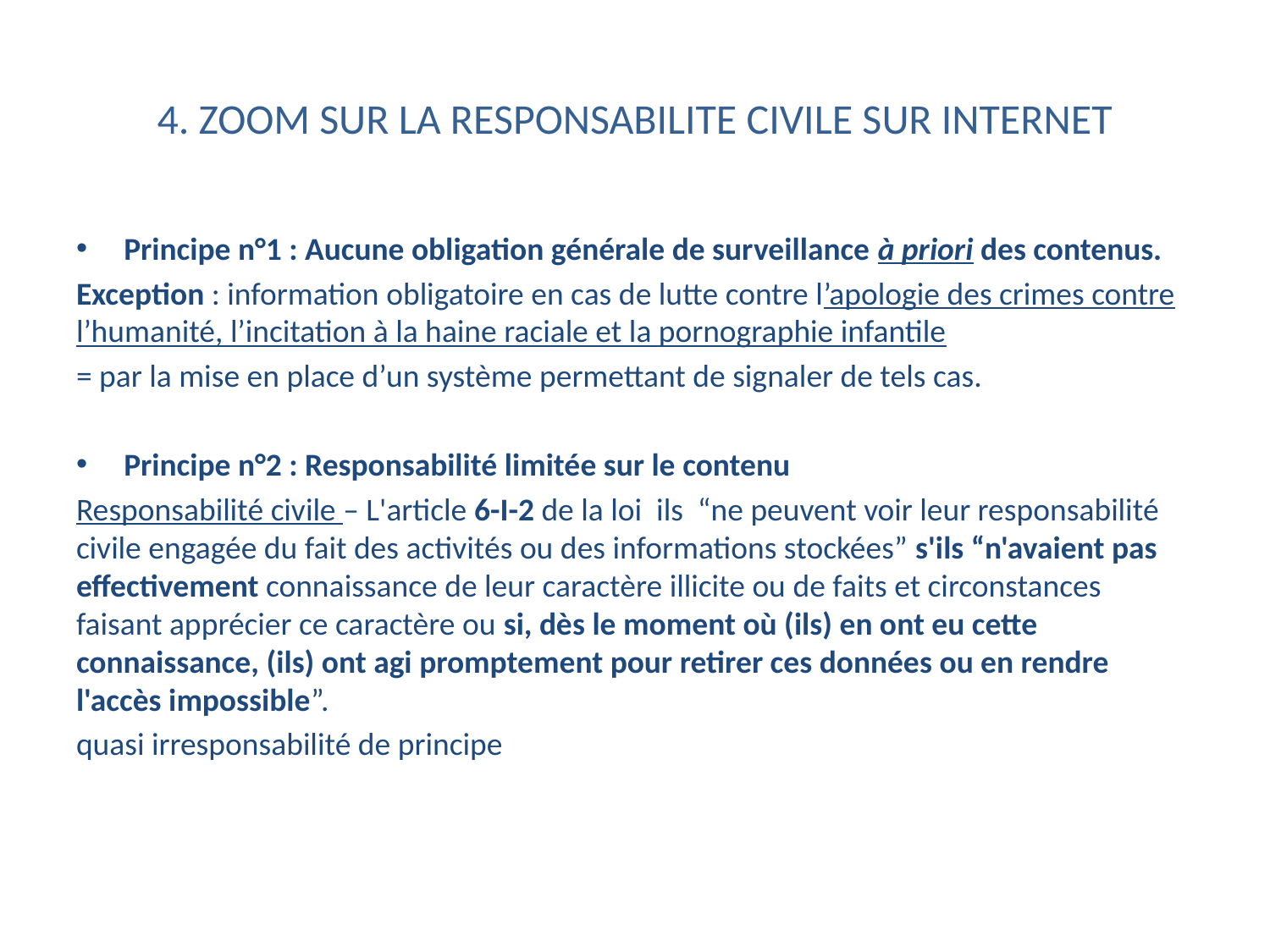

# 4. ZOOM SUR LA RESPONSABILITE CIVILE SUR INTERNET
Principe n°1 : Aucune obligation générale de surveillance à priori des contenus.
Exception : information obligatoire en cas de lutte contre l’apologie des crimes contre l’humanité, l’incitation à la haine raciale et la pornographie infantile
= par la mise en place d’un système permettant de signaler de tels cas.

Principe n°2 : Responsabilité limitée sur le contenu
Responsabilité civile – L'article 6-I-2 de la loi  ils  “ne peuvent voir leur responsabilité civile engagée du fait des activités ou des informations stockées” s'ils “n'avaient pas effectivement connaissance de leur caractère illicite ou de faits et circonstances faisant apprécier ce caractère ou si, dès le moment où (ils) en ont eu cette connaissance, (ils) ont agi promptement pour retirer ces données ou en rendre l'accès impossible”.
quasi irresponsabilité de principe